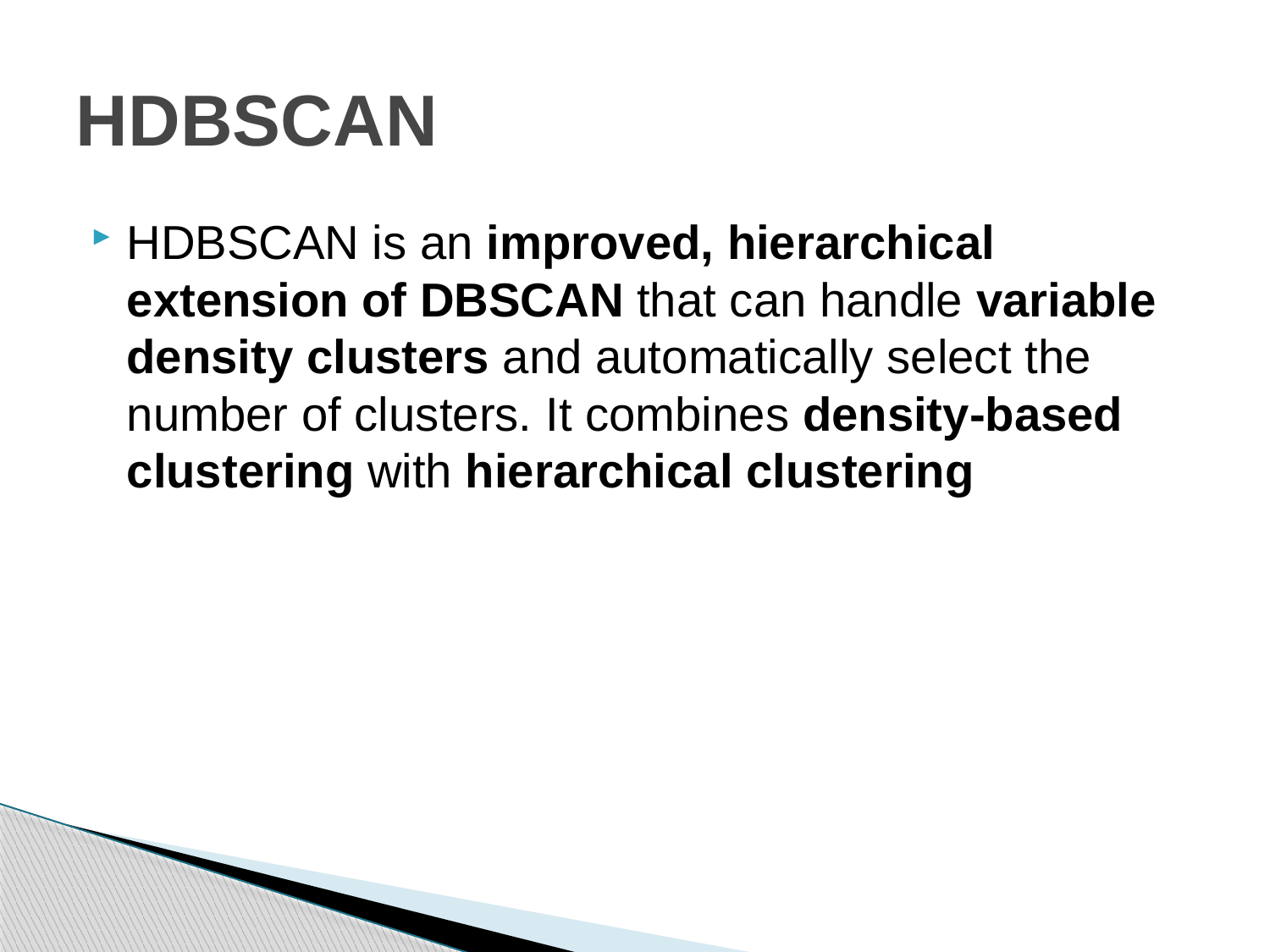

# HDBSCAN
HDBSCAN is an improved, hierarchical extension of DBSCAN that can handle variable density clusters and automatically select the number of clusters. It combines density-based clustering with hierarchical clustering